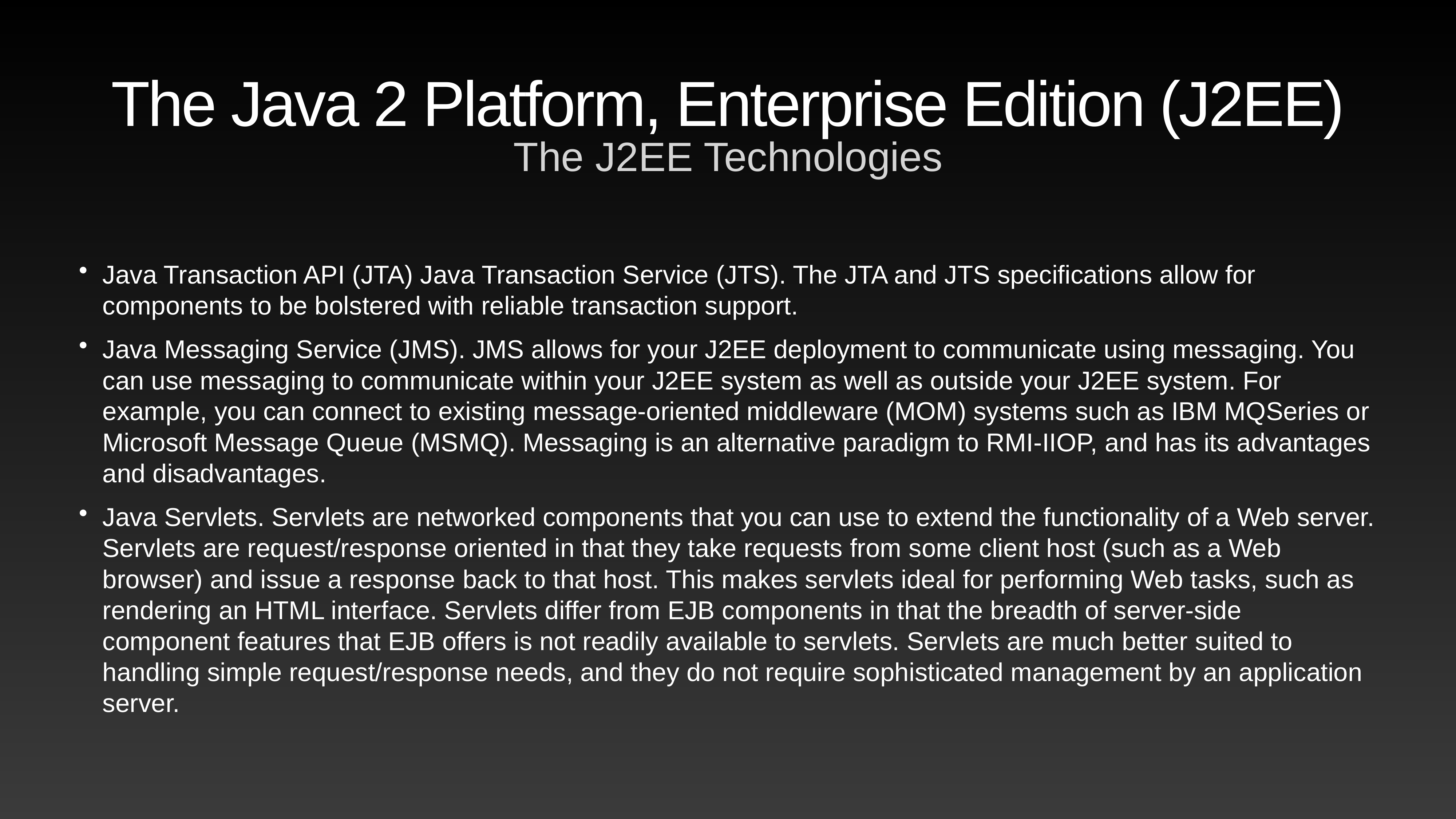

# The Java 2 Platform, Enterprise Edition (J2EE)
The J2EE Technologies
Java Transaction API (JTA) Java Transaction Service (JTS). The JTA and JTS specifications allow for components to be bolstered with reliable transaction support.
Java Messaging Service (JMS). JMS allows for your J2EE deployment to communicate using messaging. You can use messaging to communicate within your J2EE system as well as outside your J2EE system. For example, you can connect to existing message-oriented middleware (MOM) systems such as IBM MQSeries or Microsoft Message Queue (MSMQ). Messaging is an alternative paradigm to RMI-IIOP, and has its advantages and disadvantages.
Java Servlets. Servlets are networked components that you can use to extend the functionality of a Web server. Servlets are request/response oriented in that they take requests from some client host (such as a Web browser) and issue a response back to that host. This makes servlets ideal for performing Web tasks, such as rendering an HTML interface. Servlets differ from EJB components in that the breadth of server-side component features that EJB offers is not readily available to servlets. Servlets are much better suited to handling simple request/response needs, and they do not require sophisticated management by an application server.